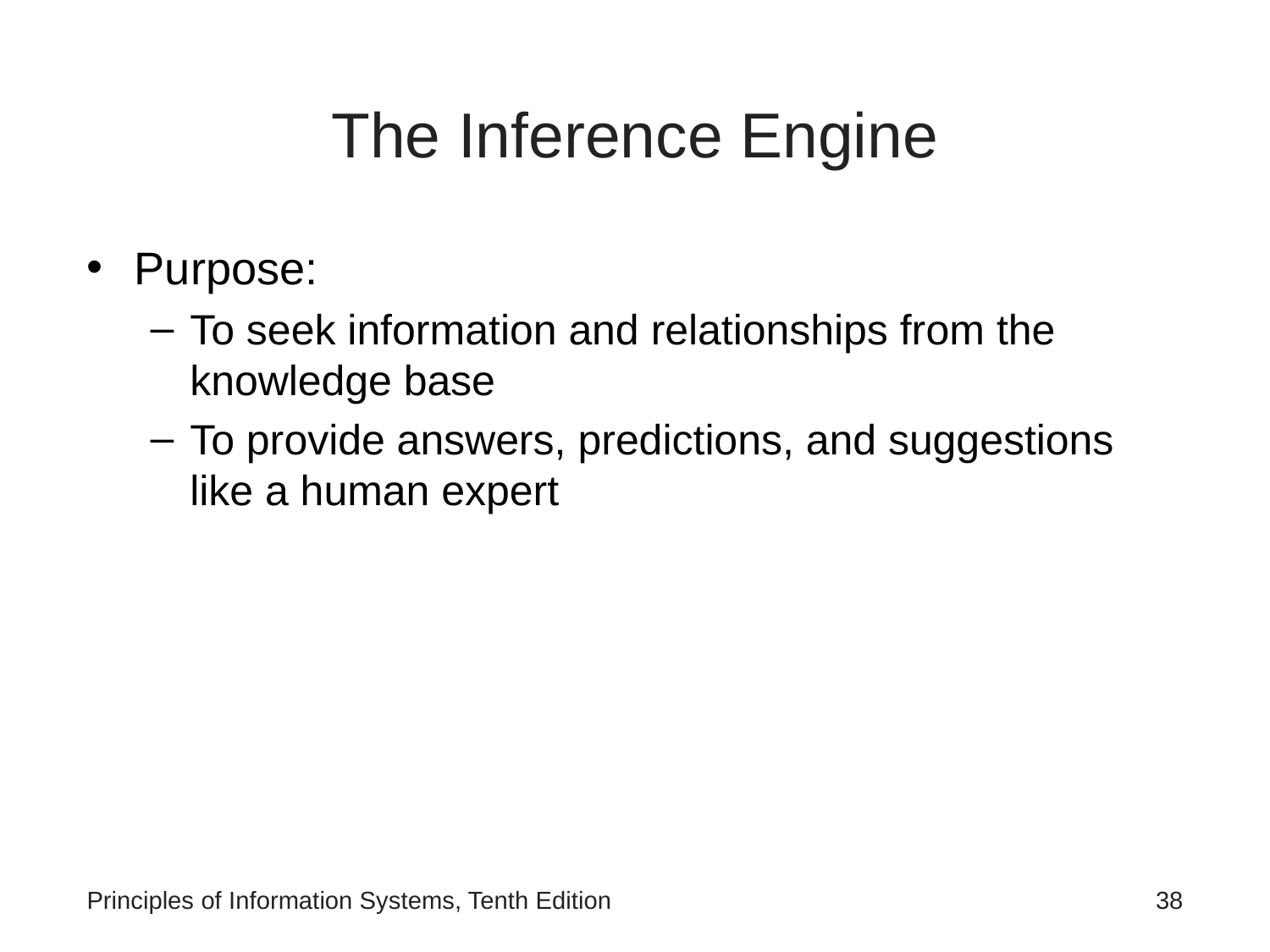

# The Inference Engine
Purpose:
To seek information and relationships from the knowledge base
To provide answers, predictions, and suggestions like a human expert

Principles of Information Systems, Tenth Edition
38